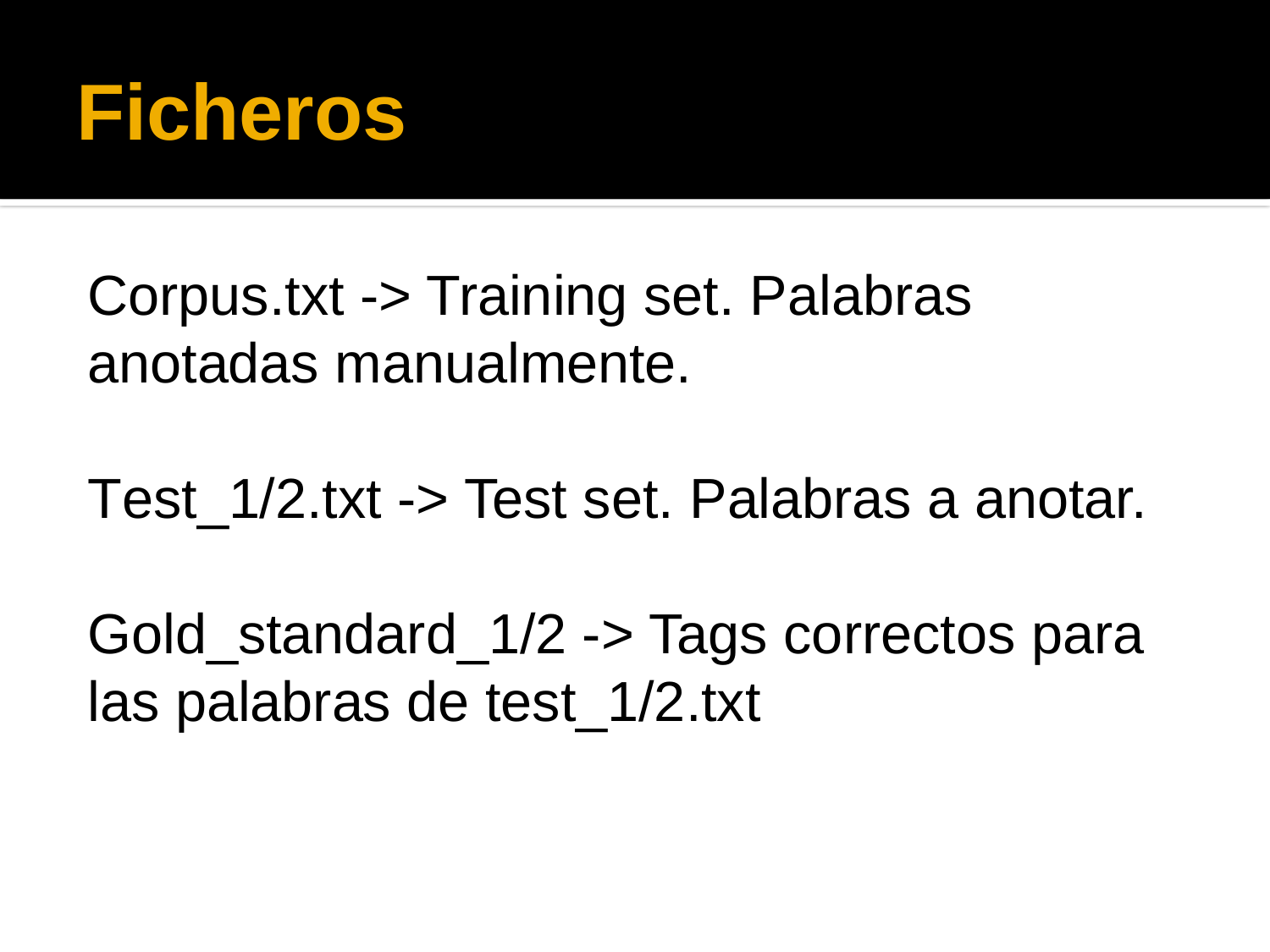

# Ficheros
Corpus.txt -> Training set. Palabras anotadas manualmente.

Test_1/2.txt -> Test set. Palabras a anotar.

Gold_standard_1/2 -> Tags correctos para las palabras de test_1/2.txt